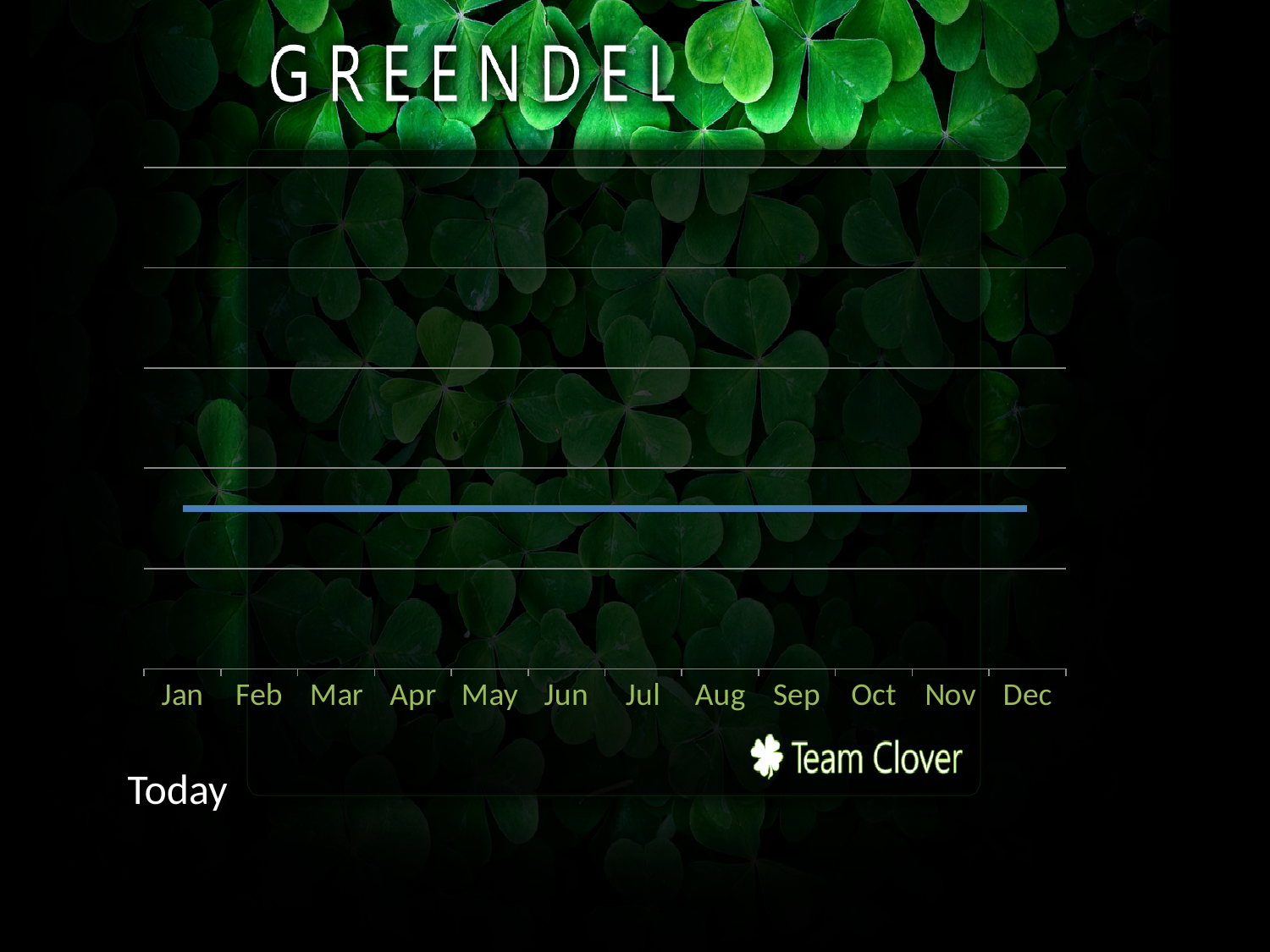

### Chart

| Category | Series 1 |
|---|---|
| Jan | 8.0 |
| Feb | 8.0 |
| Mar | 8.0 |
| Apr | 8.0 |
| May | 8.0 |
| Jun | 8.0 |
| Jul | 8.0 |
| Aug | 8.0 |
| Sep | 8.0 |
| Oct | 8.0 |
| Nov | 8.0 |
| Dec | 8.0 |
Today